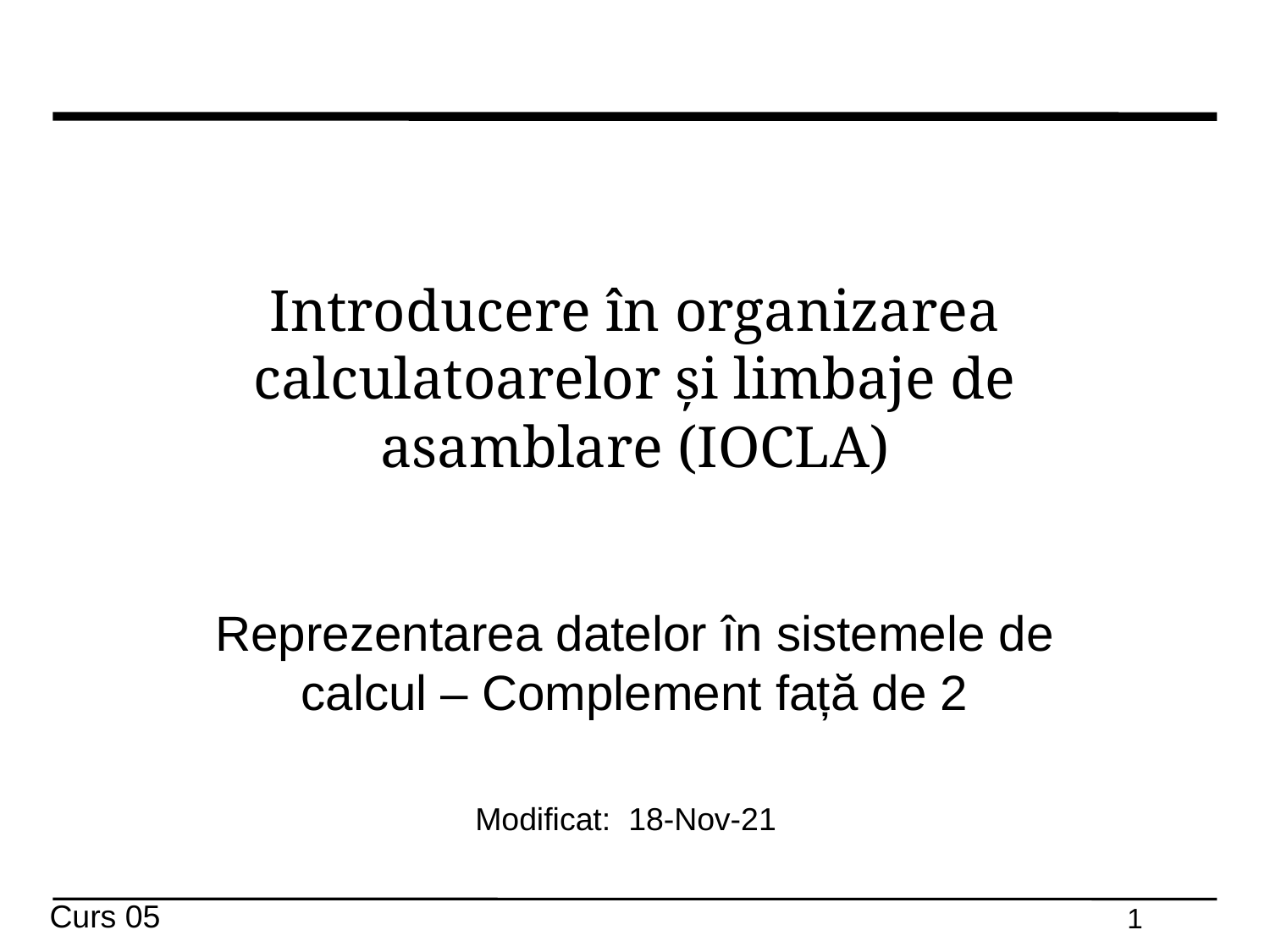

# Introducere în organizarea calculatoarelor și limbaje de asamblare (IOCLA)
Reprezentarea datelor în sistemele de calcul – Complement față de 2
Modificat:  18-Nov-21